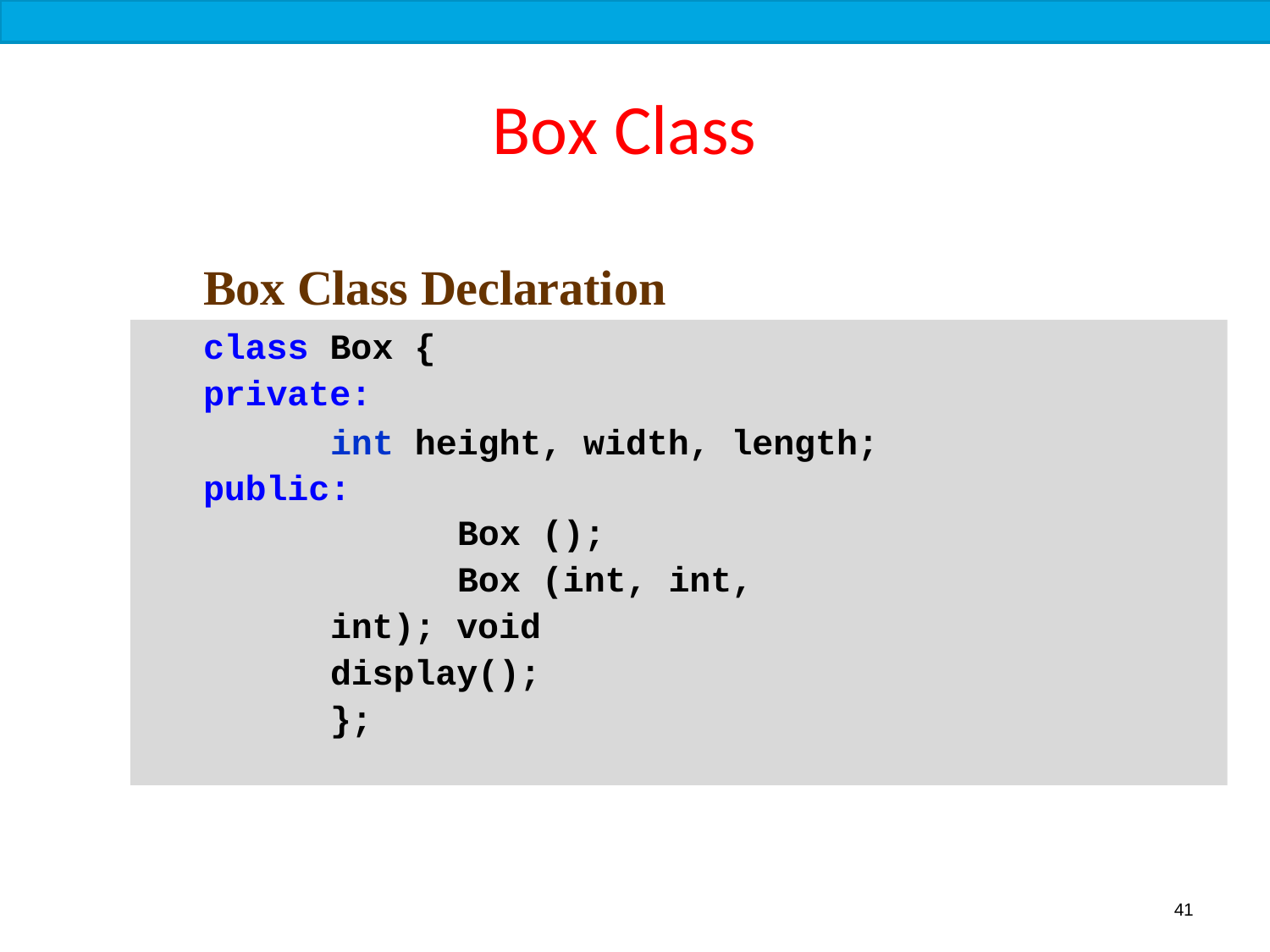

# Box Class
Box Class Declaration

class Box { private:
int height, width, length; public:
Box ();
Box (int, int, int); void display();
};
41